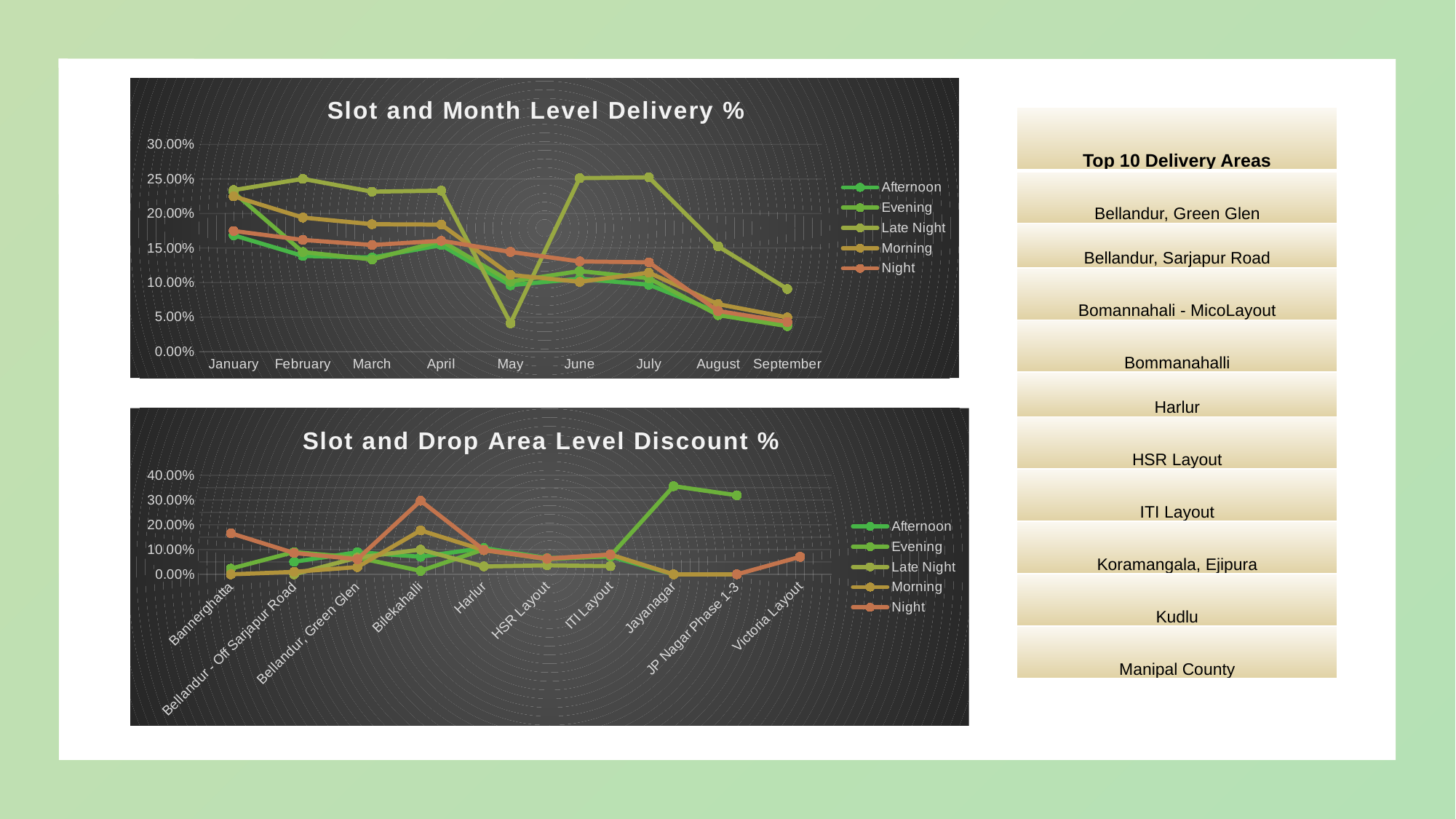

### Chart: Slot and Month Level Delivery %

| Category | Afternoon | Evening | Late Night | Morning | Night |
|---|---|---|---|---|---|
| January | 0.16850991611832558 | 0.23063293773654459 | 0.23397682440223427 | 0.22497867661782978 | 0.17474778533784055 |
| February | 0.13855464502917794 | 0.14424755552210233 | 0.2502114744480746 | 0.19417730407163988 | 0.16177905046419414 |
| March | 0.1362489409790829 | 0.13349416184591612 | 0.23169928968097617 | 0.1845685769710978 | 0.154455501768256 |
| April | 0.1541803516553988 | 0.16040067636844263 | 0.23315595148240847 | 0.18401140951505457 | 0.16047861628580043 |
| May | 0.0961831831565837 | 0.1014760723557997 | 0.04120879120879121 | 0.11110600634199966 | 0.1443918456576698 |
| June | 0.10566362728659673 | 0.116646611561641 | 0.25121738675504296 | 0.1011716143183975 | 0.13061560414813847 |
| July | 0.09697011177597857 | 0.10618360134486458 | 0.2524878320462431 | 0.1143716637987304 | 0.12929014040541978 |
| August | 0.05697601732400291 | 0.052936370492182694 | 0.1525230534696491 | 0.06881875177615043 | 0.058860848933103165 |
| September | 0.04144708345219528 | 0.036963555005427855 | 0.09083019732600263 | 0.04962044990311942 | 0.04297008498477339 |
| Top 10 Delivery Areas |
| --- |
| Bellandur, Green Glen |
| Bellandur, Sarjapur Road |
| Bomannahali - MicoLayout |
| Bommanahalli |
| Harlur |
| HSR Layout |
| ITI Layout |
| Koramangala, Ejipura |
| Kudlu |
| Manipal County |

### Chart: Slot and Drop Area Level Discount %

| Category | Afternoon | Evening | Late Night | Morning | Night |
|---|---|---|---|---|---|
| Bannerghatta | None | 0.022964509394572025 | None | 0.0 | 0.16610738255033558 |
| Bellandur - Off Sarjapur Road | 0.05098804525865496 | 0.08995377790558513 | 0.0 | 0.009892347977887694 | 0.08618273790836141 |
| Bellandur, Green Glen | 0.08940686525900213 | 0.06748331584499587 | 0.06768680821971478 | 0.029207421616777394 | 0.060949809123100857 |
| Bilekahalli | 0.07105263157894737 | 0.014014483803963399 | 0.1 | 0.17758558341369335 | 0.2972972972972973 |
| Harlur | 0.10617007497925397 | 0.10095308730785398 | 0.031868029316435155 | 0.09744130833039848 | 0.09872581393129247 |
| HSR Layout | 0.06579964047172661 | 0.06113479000986632 | 0.03661831830729008 | 0.06210997493476437 | 0.06417099356670206 |
| ITI Layout | 0.07210887137749952 | 0.07388895590489264 | 0.03311016771634327 | 0.07989641905898634 | 0.07972161809901424 |
| Jayanagar | 0.0 | 0.35611510791366907 | None | 0.0 | None |
| JP Nagar Phase 1-3 | None | 0.3193548387096774 | 0.0 | 0.0 | 0.0 |
| Victoria Layout | None | None | None | None | 0.0707070707070707 |